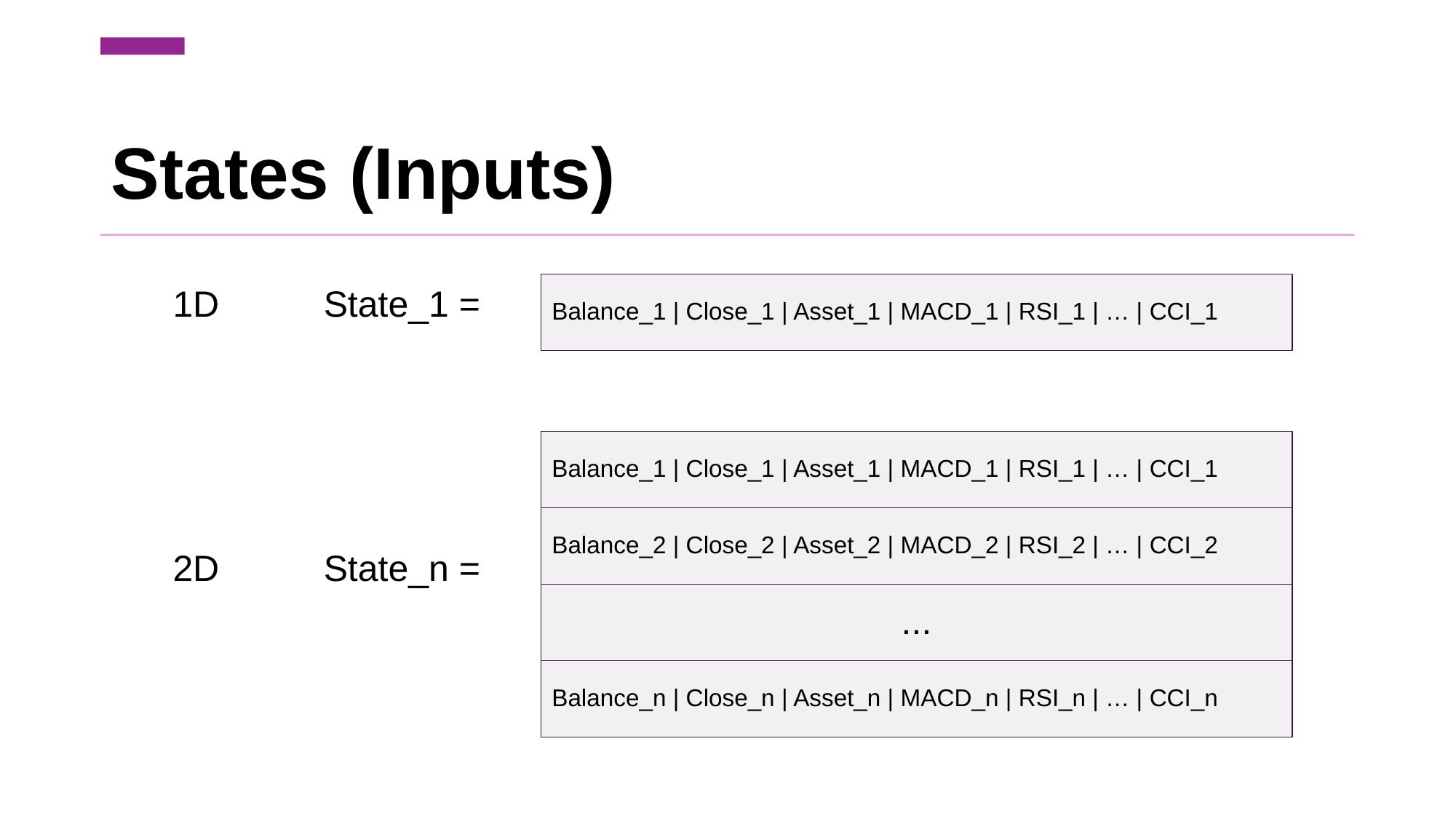

# States (Inputs)

Balance_1 | Close_1 | Asset_1 | MACD_1 | RSI_1 | … | CCI_1
1D
State_1 =
Balance_1 | Close_1 | Asset_1 | MACD_1 | RSI_1 | … | CCI_1
Balance_2 | Close_2 | Asset_2 | MACD_2 | RSI_2 | … | CCI_2
2D
State_n =
...
Balance_n | Close_n | Asset_n | MACD_n | RSI_n | … | CCI_n